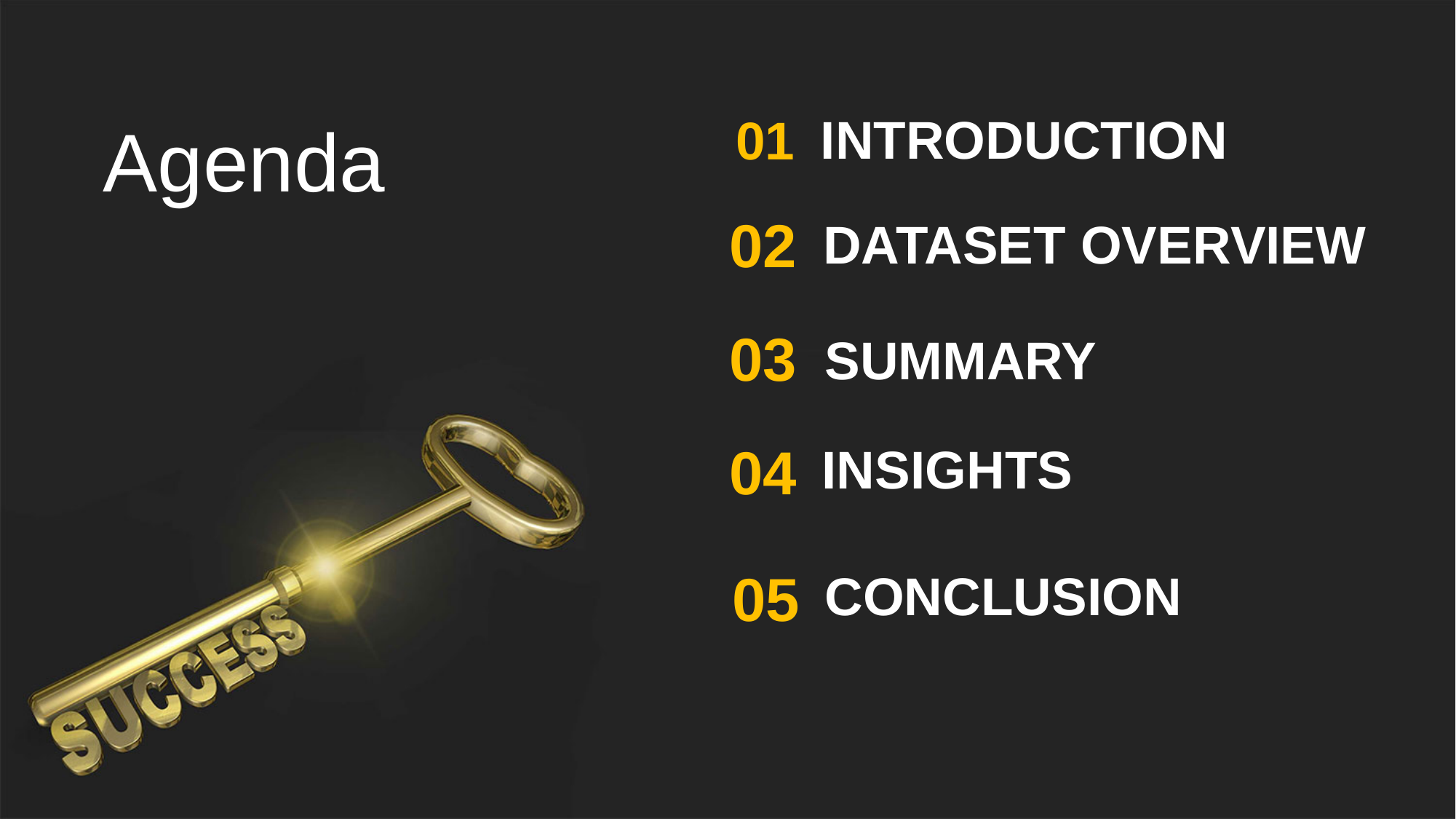

INTRODUCTION
01
Agenda
02
DATASET OVERVIEW
03
SUMMARY
04
INSIGHTS
05
CONCLUSION